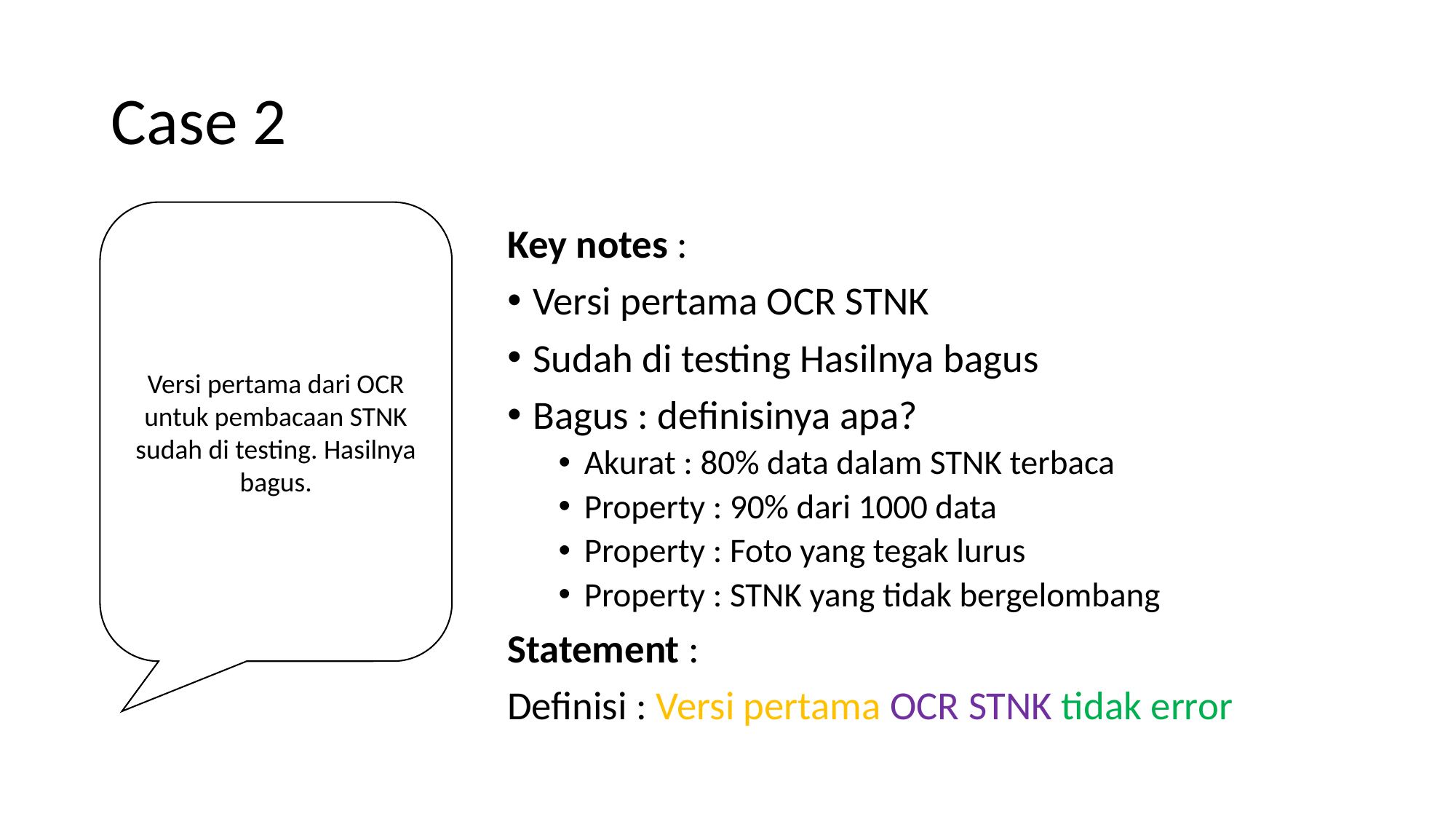

# Case 2
Versi pertama dari OCR untuk pembacaan STNK sudah di testing. Hasilnya bagus.
Key notes :
Versi pertama OCR STNK
Sudah di testing Hasilnya bagus
Bagus : definisinya apa?
Akurat : 80% data dalam STNK terbaca
Property : 90% dari 1000 data
Property : Foto yang tegak lurus
Property : STNK yang tidak bergelombang
Statement :
Definisi : Versi pertama OCR STNK tidak error